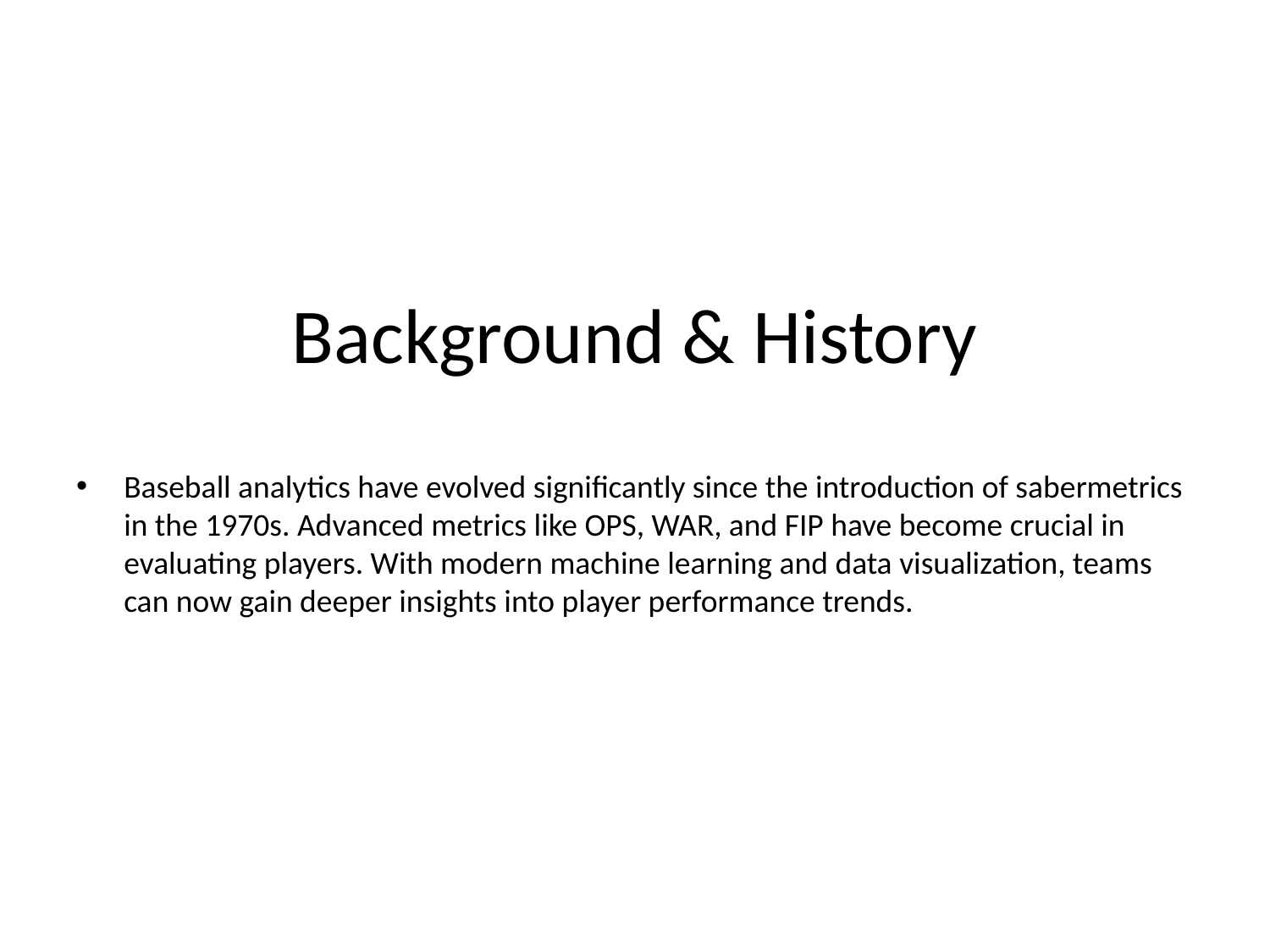

# Background & History
Baseball analytics have evolved significantly since the introduction of sabermetrics in the 1970s. Advanced metrics like OPS, WAR, and FIP have become crucial in evaluating players. With modern machine learning and data visualization, teams can now gain deeper insights into player performance trends.